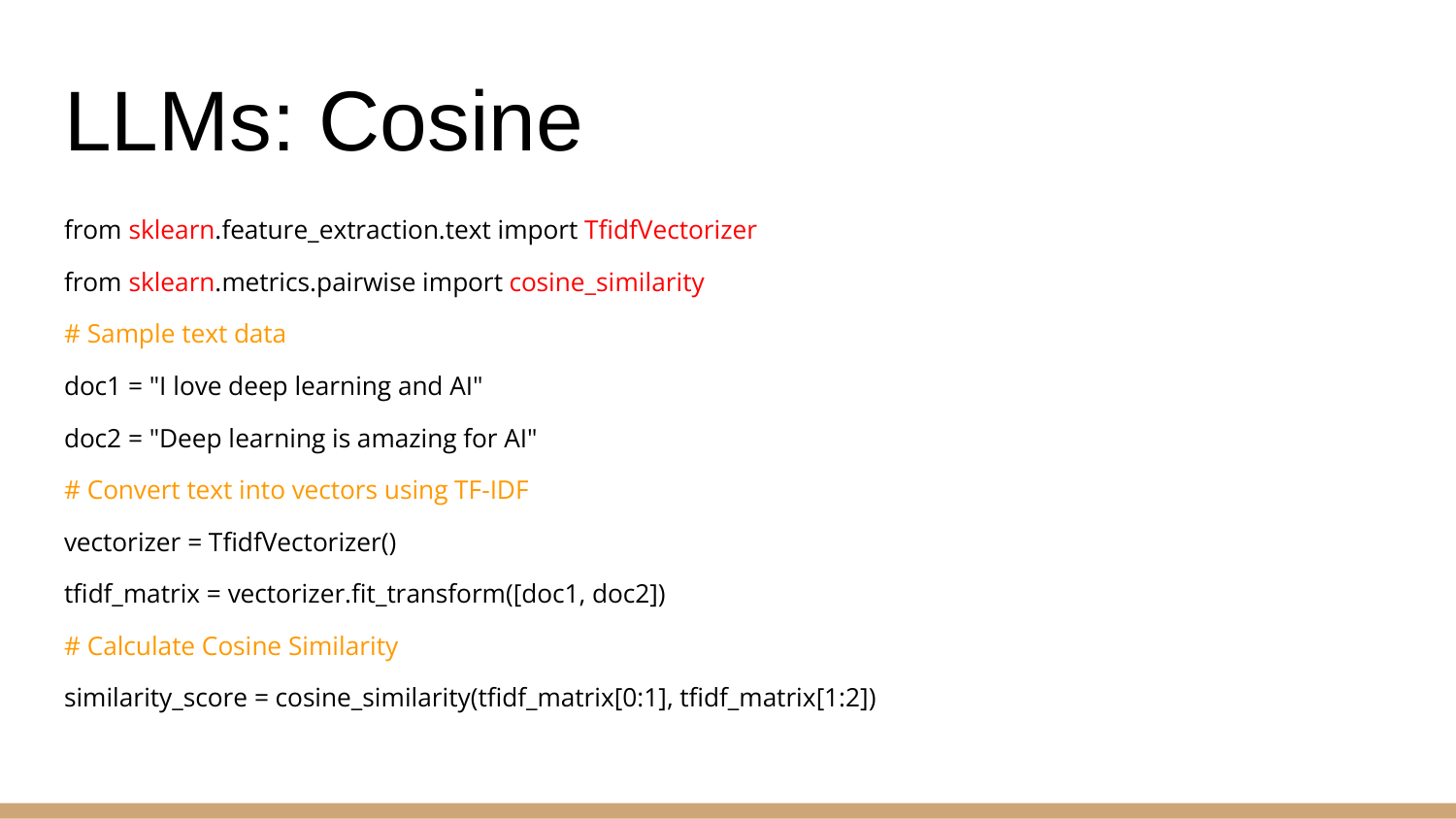

# LLMs: Cosine
from sklearn.feature_extraction.text import TfidfVectorizer
from sklearn.metrics.pairwise import cosine_similarity
# Sample text data
doc1 = "I love deep learning and AI"
doc2 = "Deep learning is amazing for AI"
# Convert text into vectors using TF-IDF
vectorizer = TfidfVectorizer()
tfidf_matrix = vectorizer.fit_transform([doc1, doc2])
# Calculate Cosine Similarity
similarity_score = cosine_similarity(tfidf_matrix[0:1], tfidf_matrix[1:2])